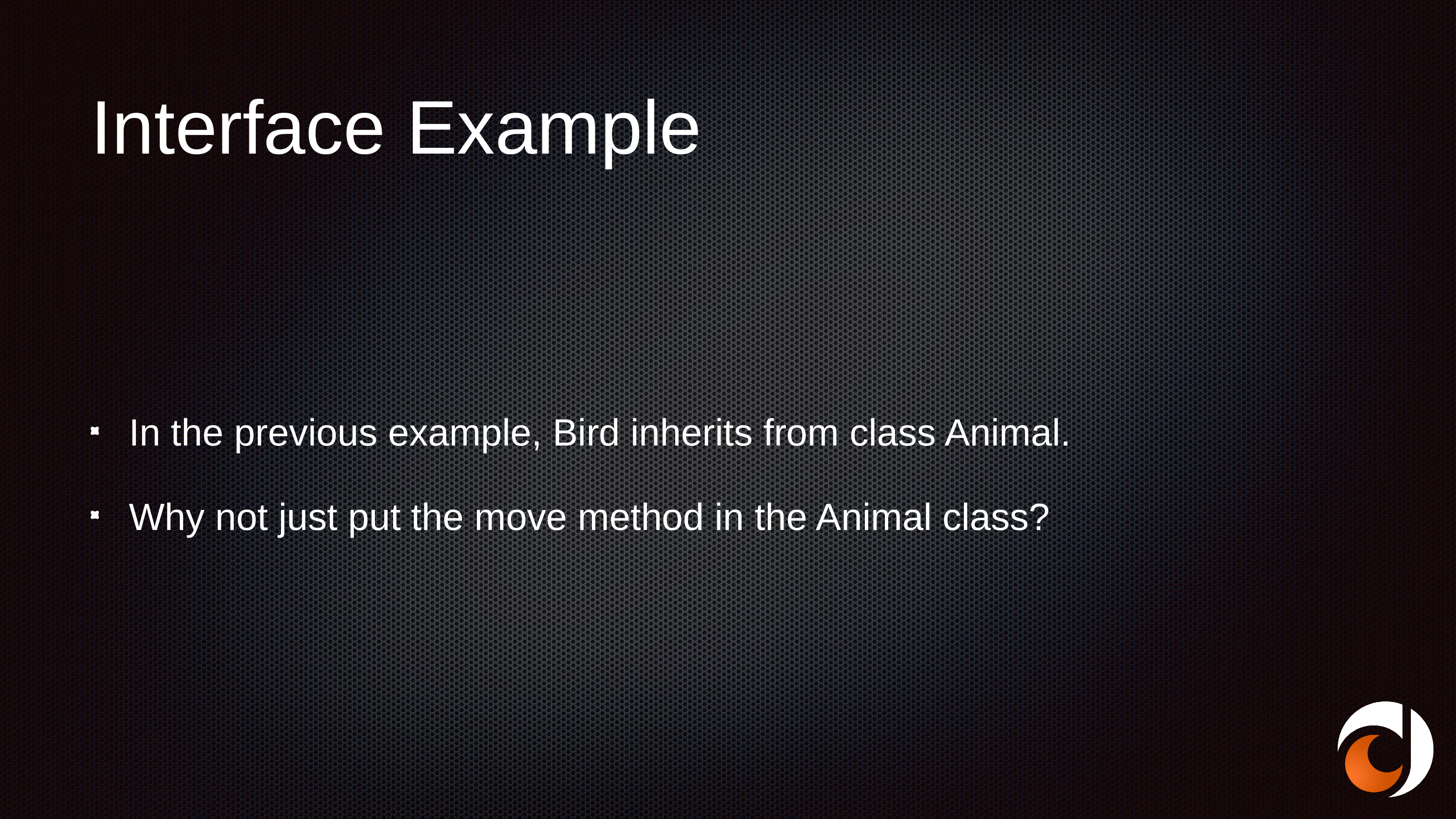

# Interface Example
In the previous example, Bird inherits from class Animal.
Why not just put the move method in the Animal class?